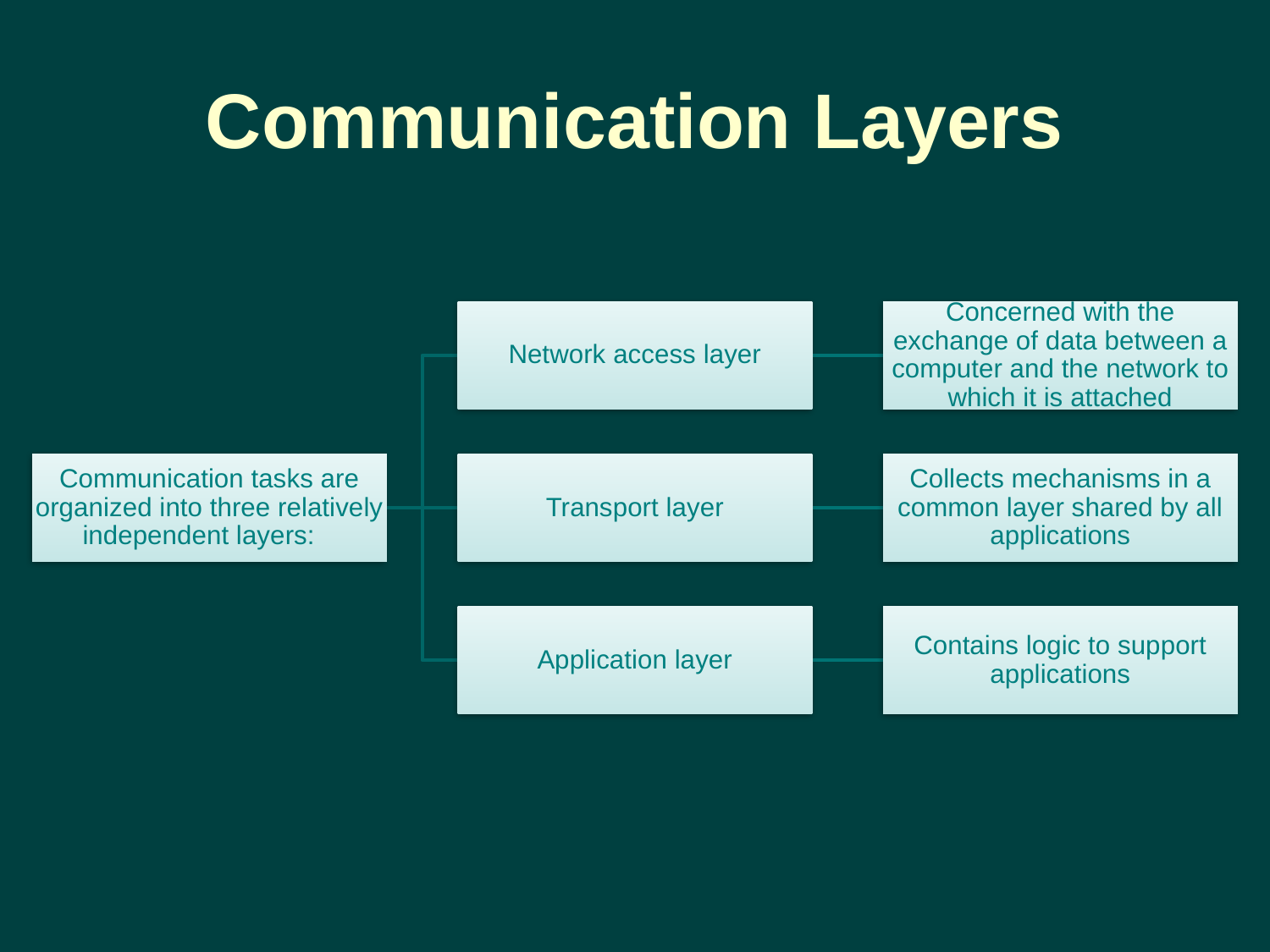

# Communication Layers
Communication tasks are organized into three relatively independent layers:
Network access layer
Concerned with the exchange of data between a computer and the network to which it is attached
Transport layer
Collects mechanisms in a common layer shared by all applications
Application layer
Contains logic to support applications